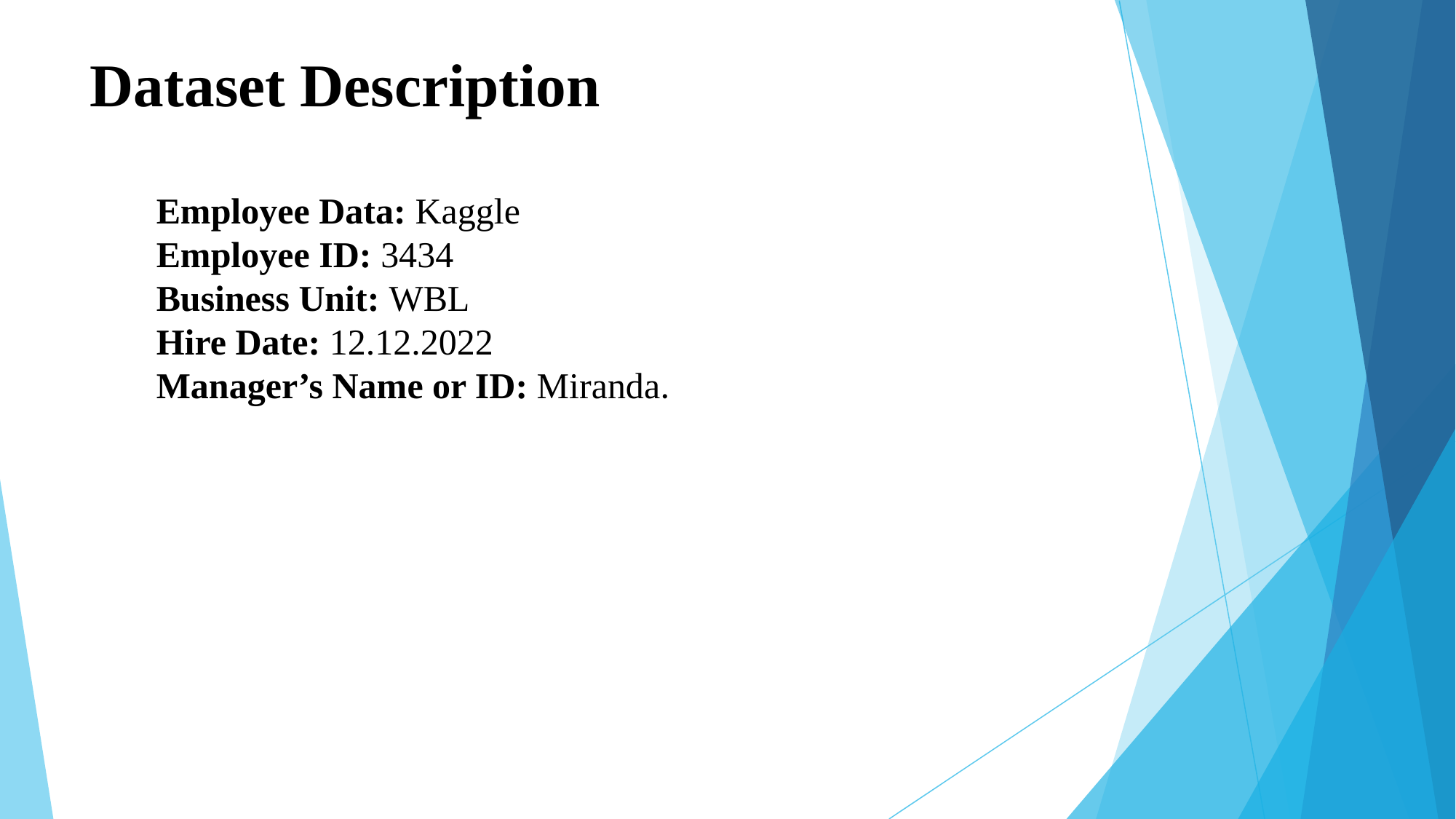

# Dataset Description
Employee Data: Kaggle
Employee ID: 3434
Business Unit: WBL
Hire Date: 12.12.2022
Manager’s Name or ID: Miranda.